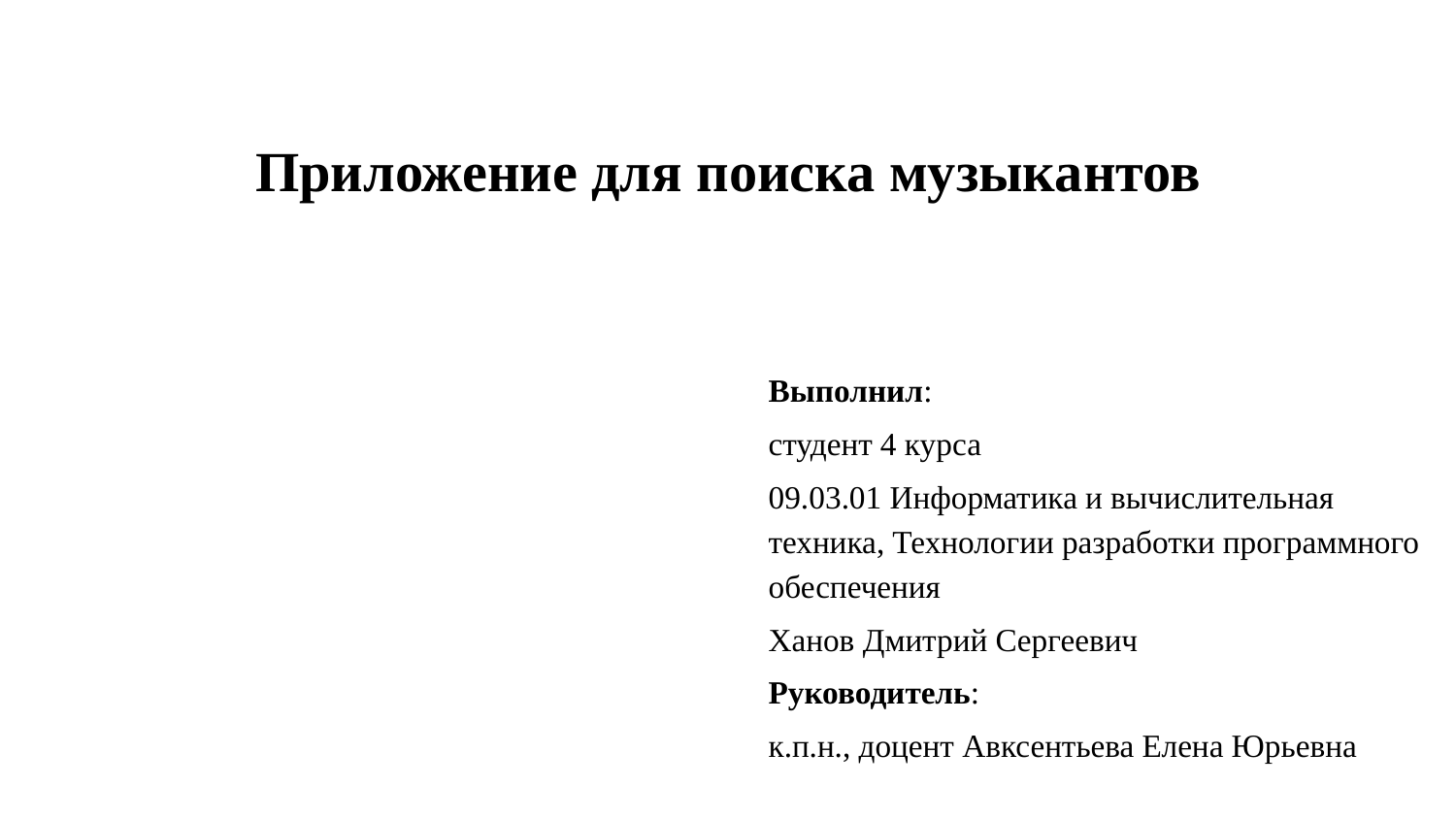

# Приложение для поиска музыкантов
Выполнил:
студент 4 курса
09.03.01 Информатика и вычислительная техника, Технологии разработки программного  обеспечения
Ханов Дмитрий Сергеевич
Руководитель:
к.п.н., доцент Авксентьева Елена Юрьевна